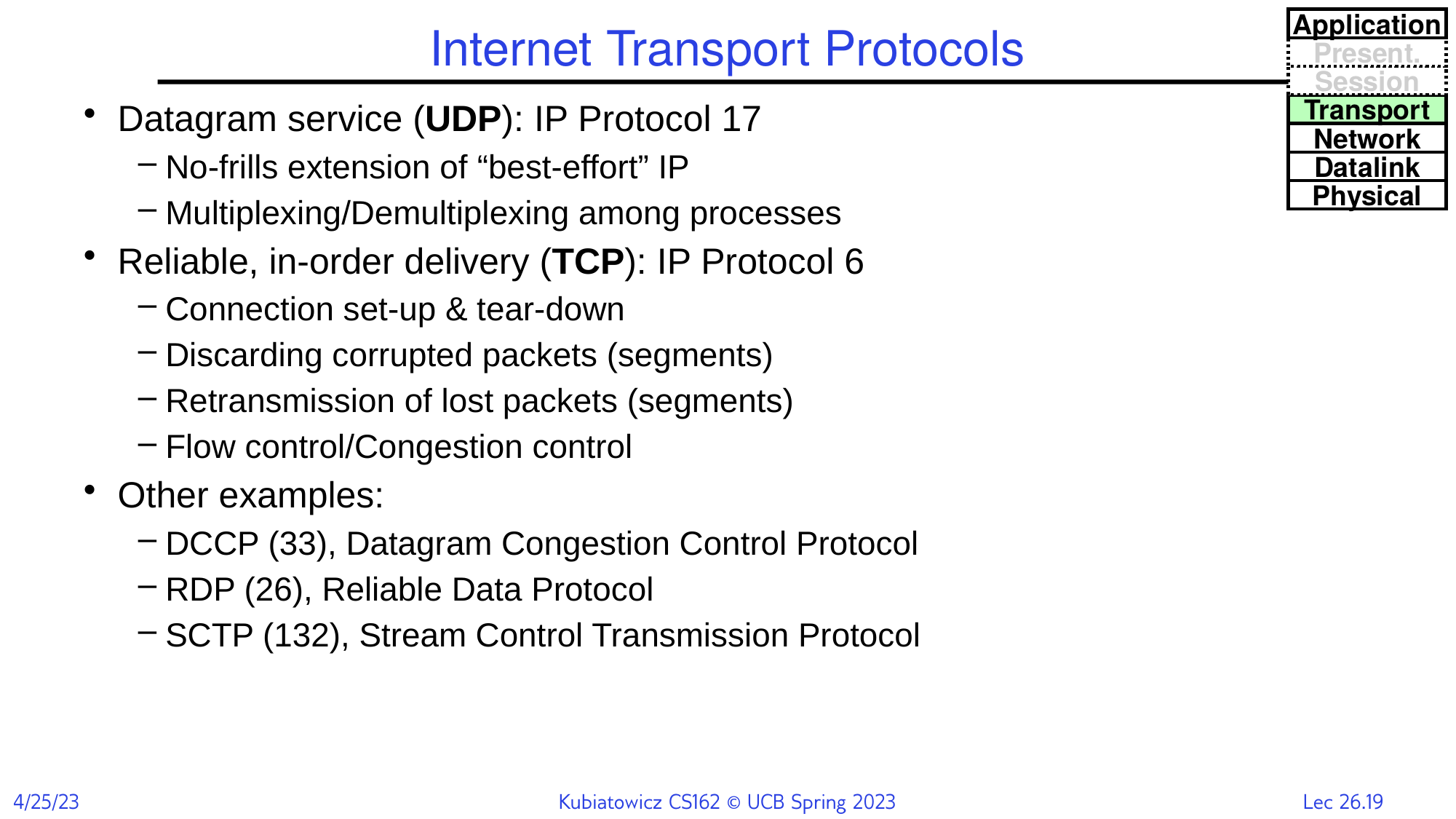

Application
# Internet Transport Protocols
Present.
Session
Datagram service (UDP): IP Protocol 17
No-frills extension of “best-effort” IP
Multiplexing/Demultiplexing among processes
Reliable, in-order delivery (TCP): IP Protocol 6
Connection set-up & tear-down
Discarding corrupted packets (segments)
Retransmission of lost packets (segments)
Flow control/Congestion control
Other examples:
DCCP (33), Datagram Congestion Control Protocol
RDP (26), Reliable Data Protocol
SCTP (132), Stream Control Transmission Protocol
Transport
Network
Datalink
Physical